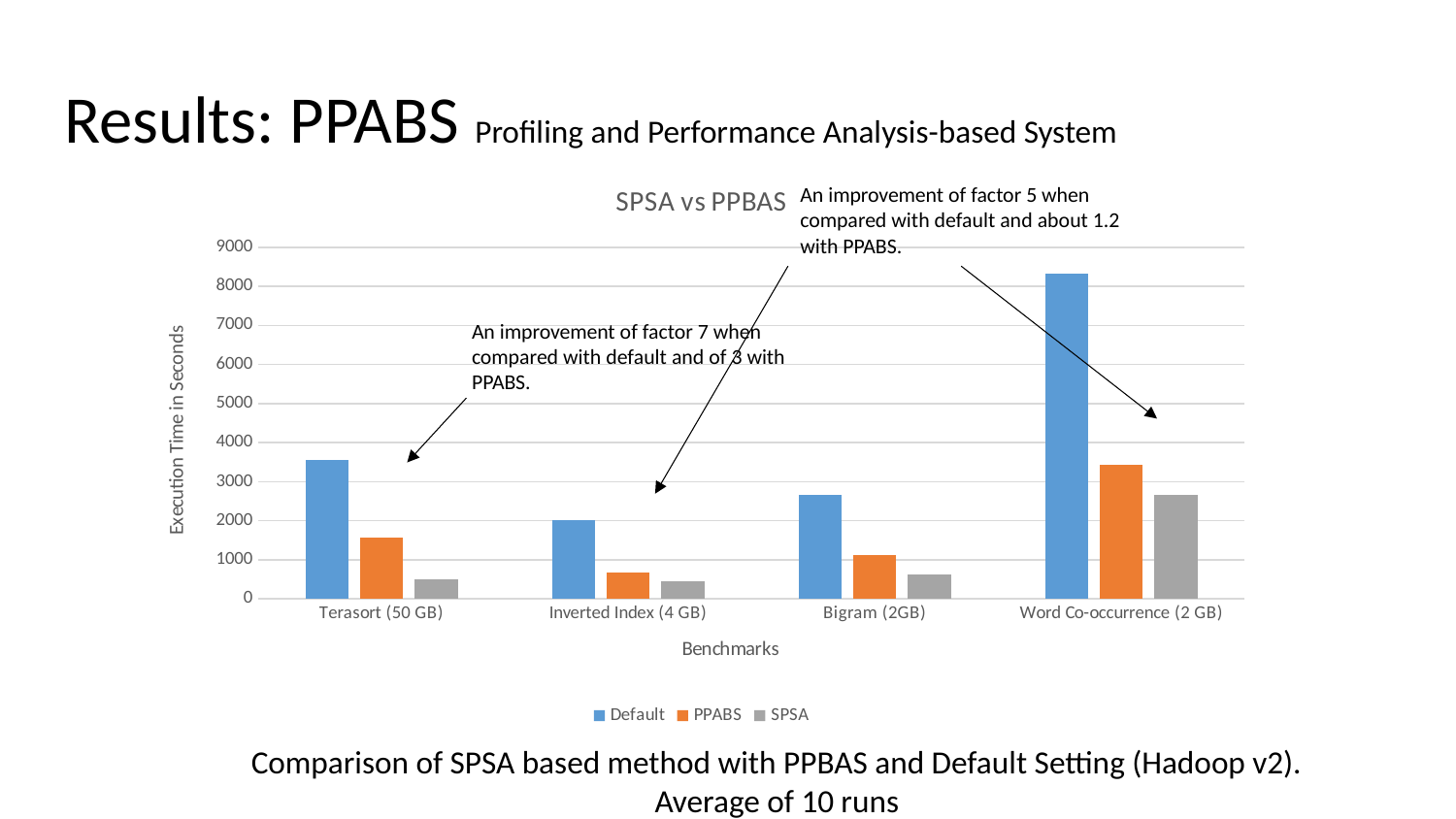

# Results: PPABS Profiling and Performance Analysis-based System

### Chart: SPSA vs PPBAS

| Category | Default | PPABS | SPSA |
|---|---|---|---|
| Terasort (50 GB) | 3562.0 | 1578.0 | 496.0 |
| Inverted Index (4 GB) | 2024.0 | 683.0 | 442.0 |
| Bigram (2GB) | 2666.0 | 1127.0 | 631.0 |
| Word Co-occurrence (2 GB) | 8333.0 | 3427.0 | 2659.0 |
An improvement of factor 5 when compared with default and about 1.2 with PPABS.
An improvement of factor 7 when compared with default and of 3 with PPABS.
Comparison of SPSA based method with PPBAS and Default Setting (Hadoop v2).
Average of 10 runs